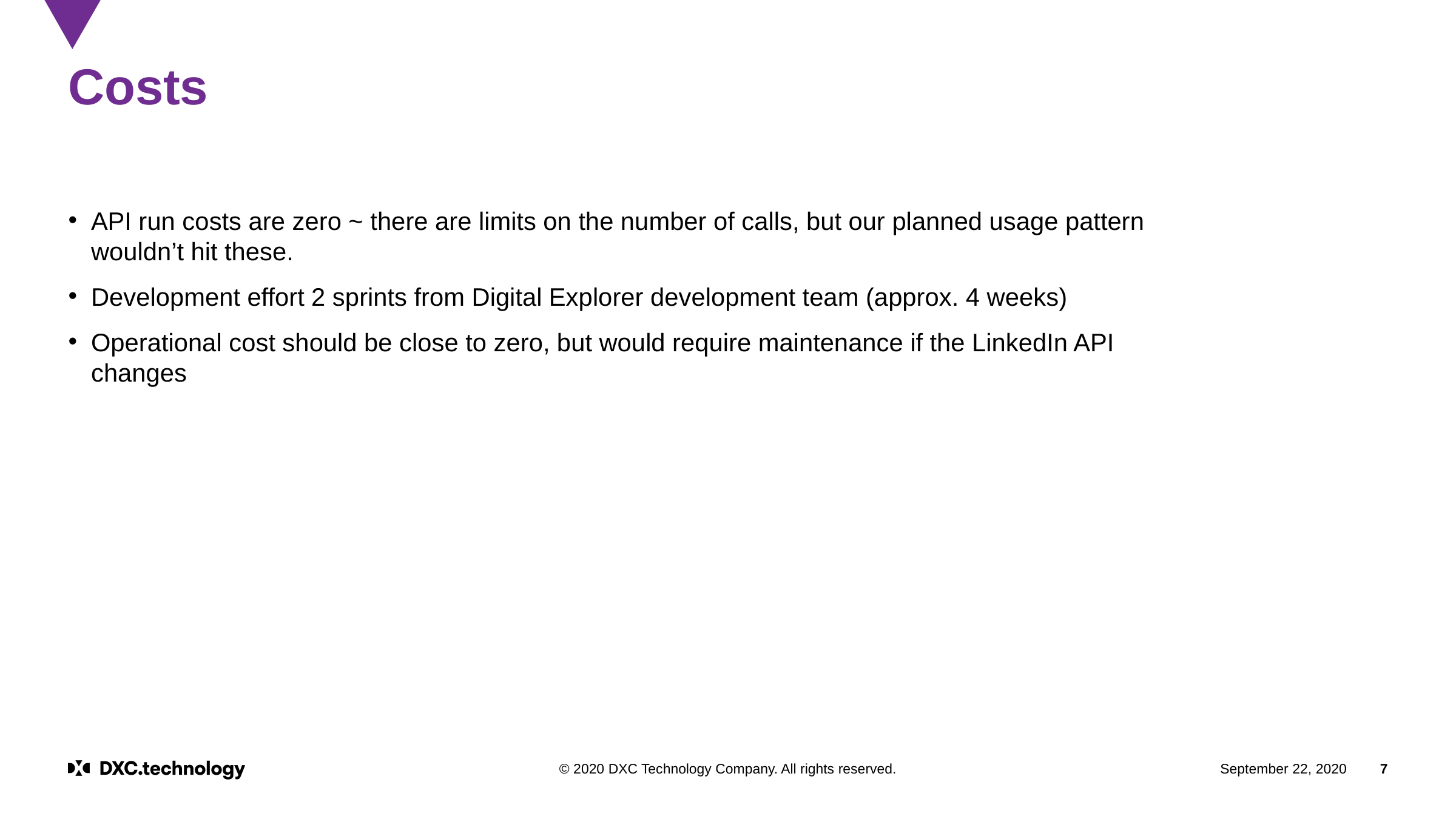

# Costs
API run costs are zero ~ there are limits on the number of calls, but our planned usage pattern wouldn’t hit these.
Development effort 2 sprints from Digital Explorer development team (approx. 4 weeks)
Operational cost should be close to zero, but would require maintenance if the LinkedIn API changes